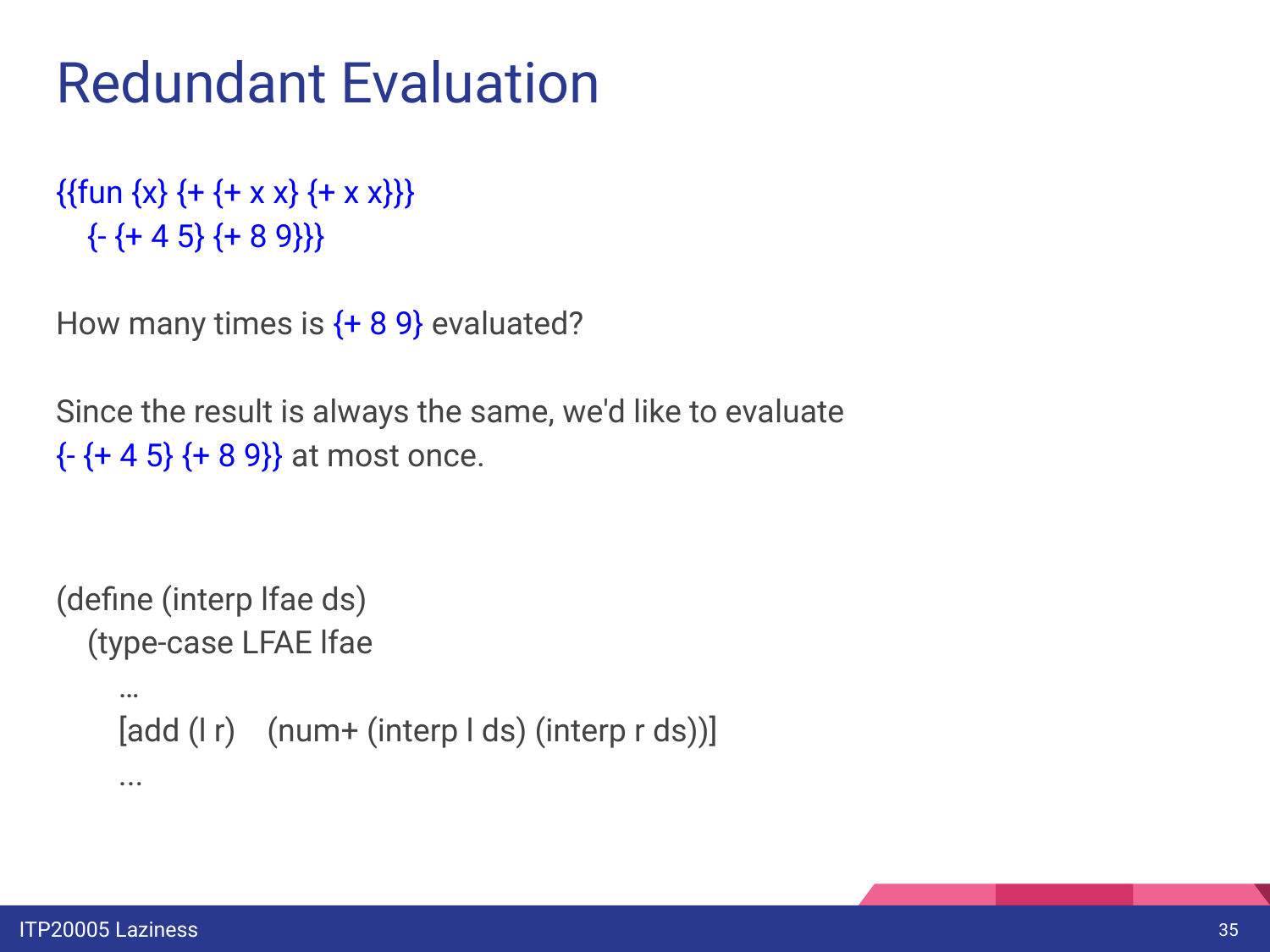

# Redundant Evaluation
{{fun {x} {+ {+ x x} {+ x x}}}
    {- {+ 4 5} {+ 8 9}}}
How many times is {+ 8 9} evaluated?
Since the result is always the same, we'd like to evaluate
{- {+ 4 5} {+ 8 9}} at most once.

(define (interp lfae ds)
    (type-case LFAE lfae
        …
        [add (l r)    (num+ (interp l ds) (interp r ds))]
        ...
35